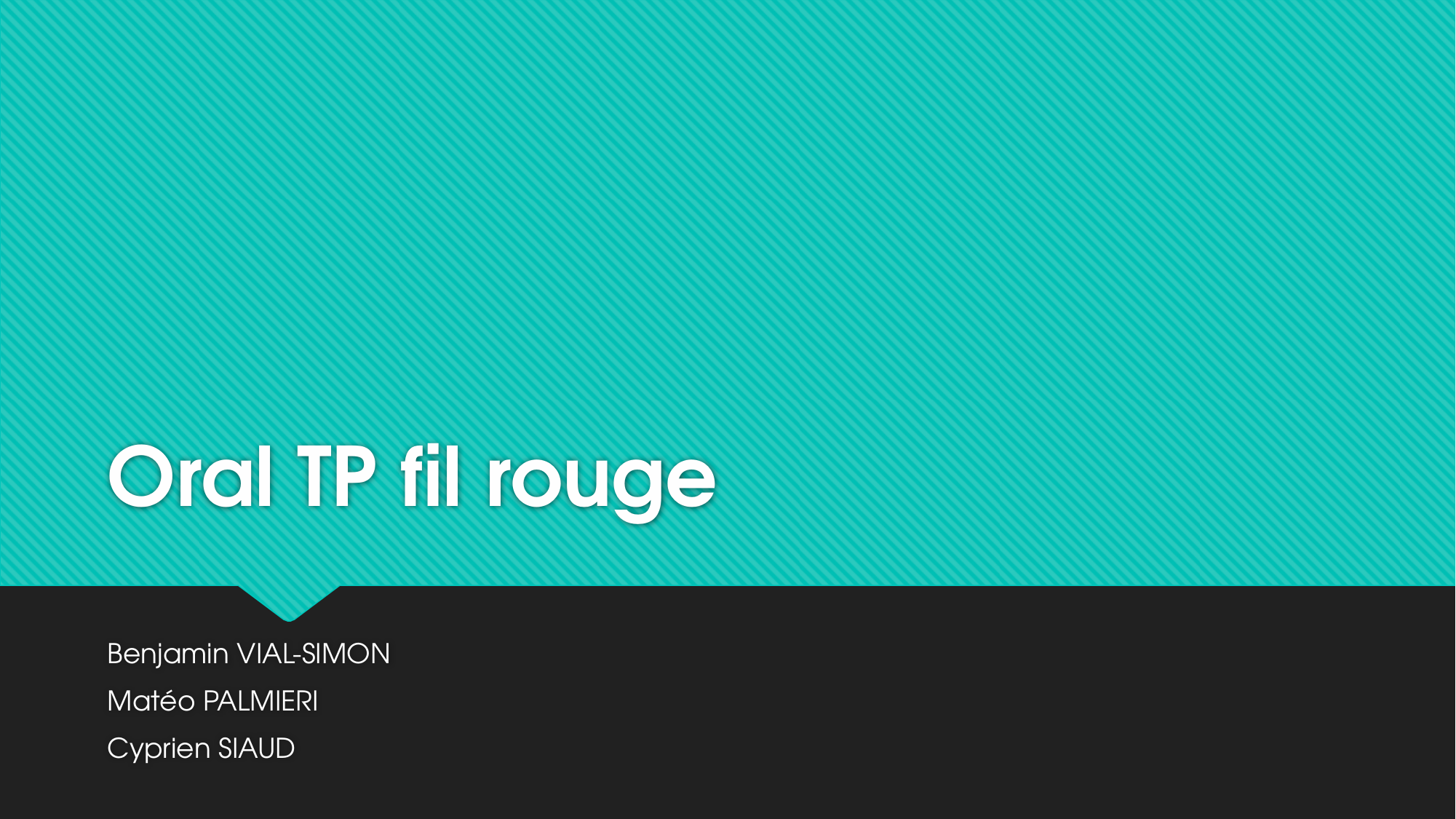

# Oral TP fil rouge
Benjamin VIAL-SIMON
Matéo PALMIERI
Cyprien SIAUD